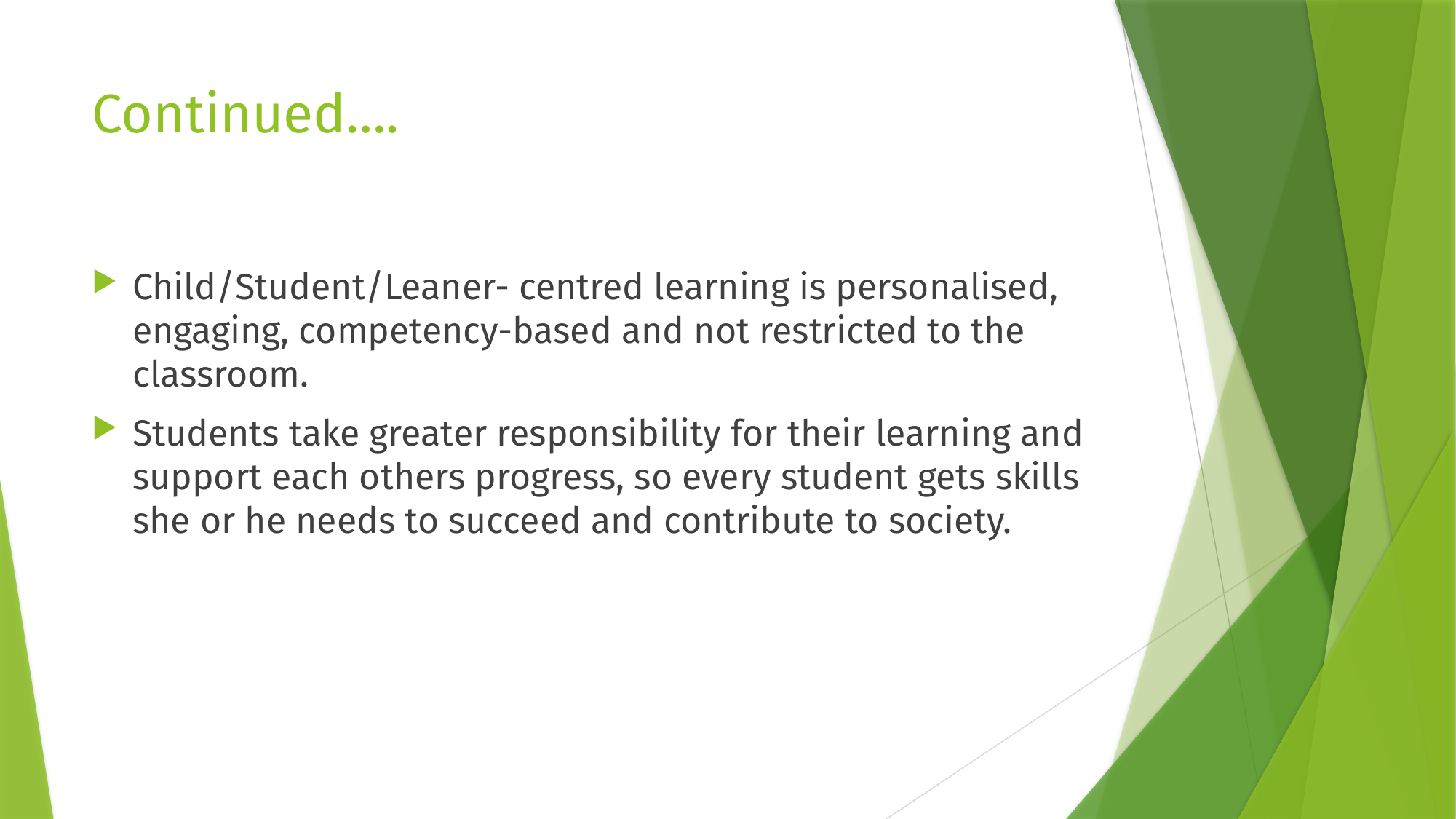

# Continued….
Child/Student/Leaner- centred learning is personalised, engaging, competency-based and not restricted to the classroom.
Students take greater responsibility for their learning and support each others progress, so every student gets skills she or he needs to succeed and contribute to society.